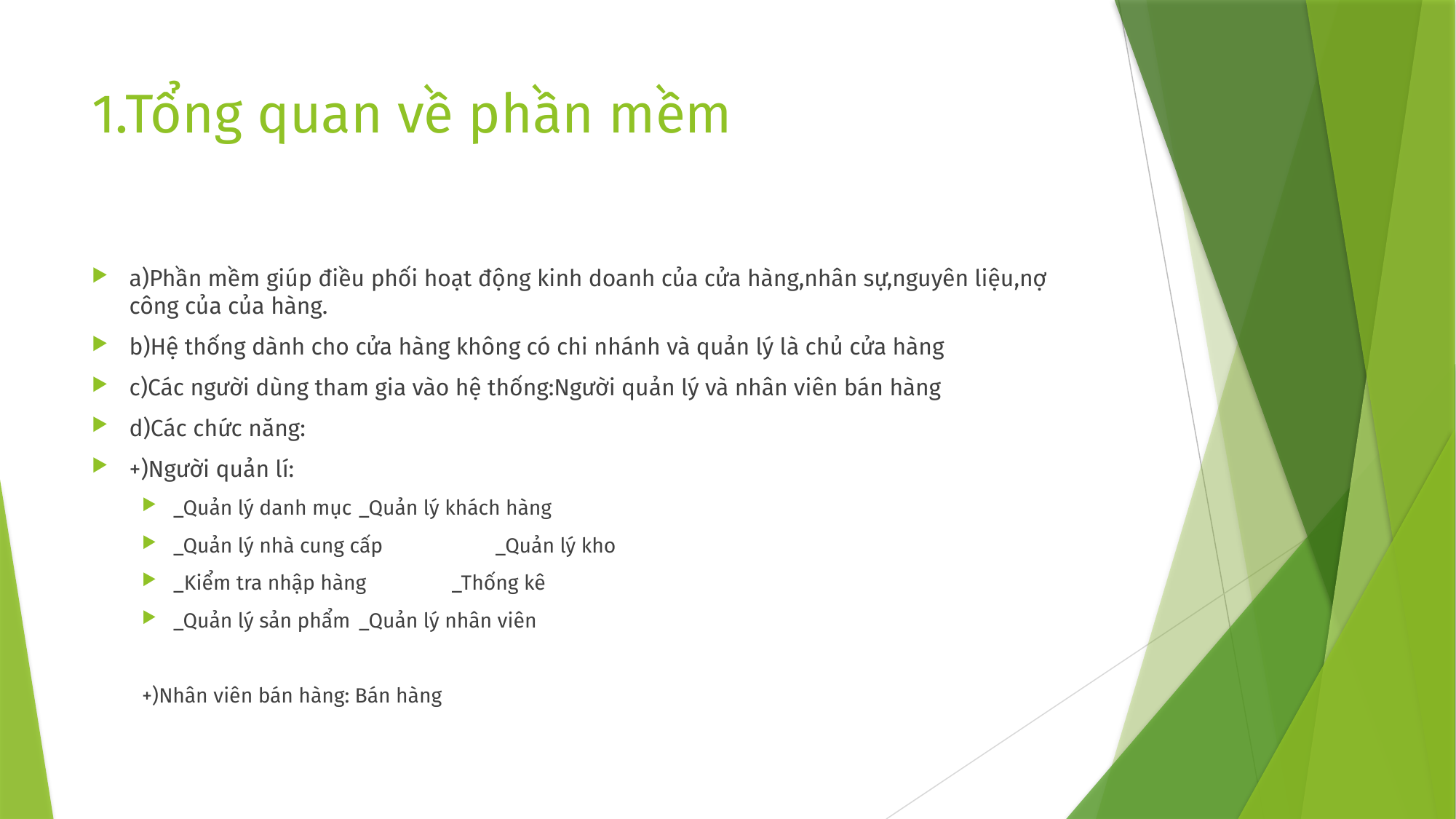

# 1.Tổng quan về phần mềm
a)Phần mềm giúp điều phối hoạt động kinh doanh của cửa hàng,nhân sự,nguyên liệu,nợ công của của hàng.
b)Hệ thống dành cho cửa hàng không có chi nhánh và quản lý là chủ cửa hàng
c)Các người dùng tham gia vào hệ thống:Người quản lý và nhân viên bán hàng
d)Các chức năng:
+)Người quản lí:
_Quản lý danh mục			_Quản lý khách hàng
_Quản lý nhà cung cấp		        _Quản lý kho
_Kiểm tra nhập hàng			_Thống kê
_Quản lý sản phẩm			_Quản lý nhân viên

+)Nhân viên bán hàng: Bán hàng